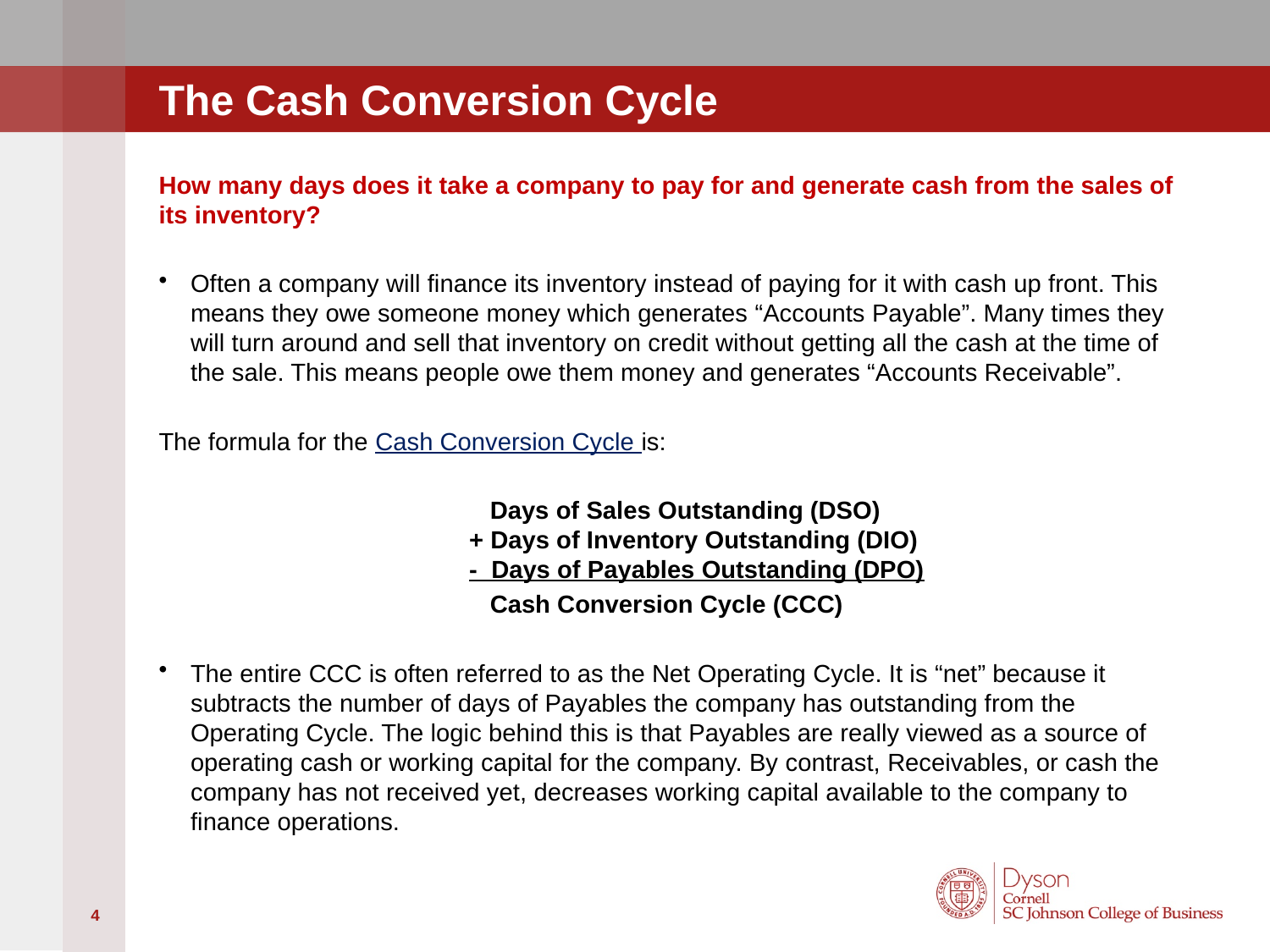

# The Cash Conversion Cycle
How many days does it take a company to pay for and generate cash from the sales of its inventory?

Often a company will finance its inventory instead of paying for it with cash up front. This means they owe someone money which generates “Accounts Payable”. Many times they will turn around and sell that inventory on credit without getting all the cash at the time of the sale. This means people owe them money and generates “Accounts Receivable”.

The formula for the Cash Conversion Cycle is:

	       	   Days of Sales Outstanding (DSO)
		+ Days of Inventory Outstanding (DIO)
		-  Days of Payables Outstanding (DPO)
		   Cash Conversion Cycle (CCC)

The entire CCC is often referred to as the Net Operating Cycle. It is “net” because it subtracts the number of days of Payables the company has outstanding from the Operating Cycle. The logic behind this is that Payables are really viewed as a source of operating cash or working capital for the company. By contrast, Receivables, or cash the company has not received yet, decreases working capital available to the company to finance operations.
4